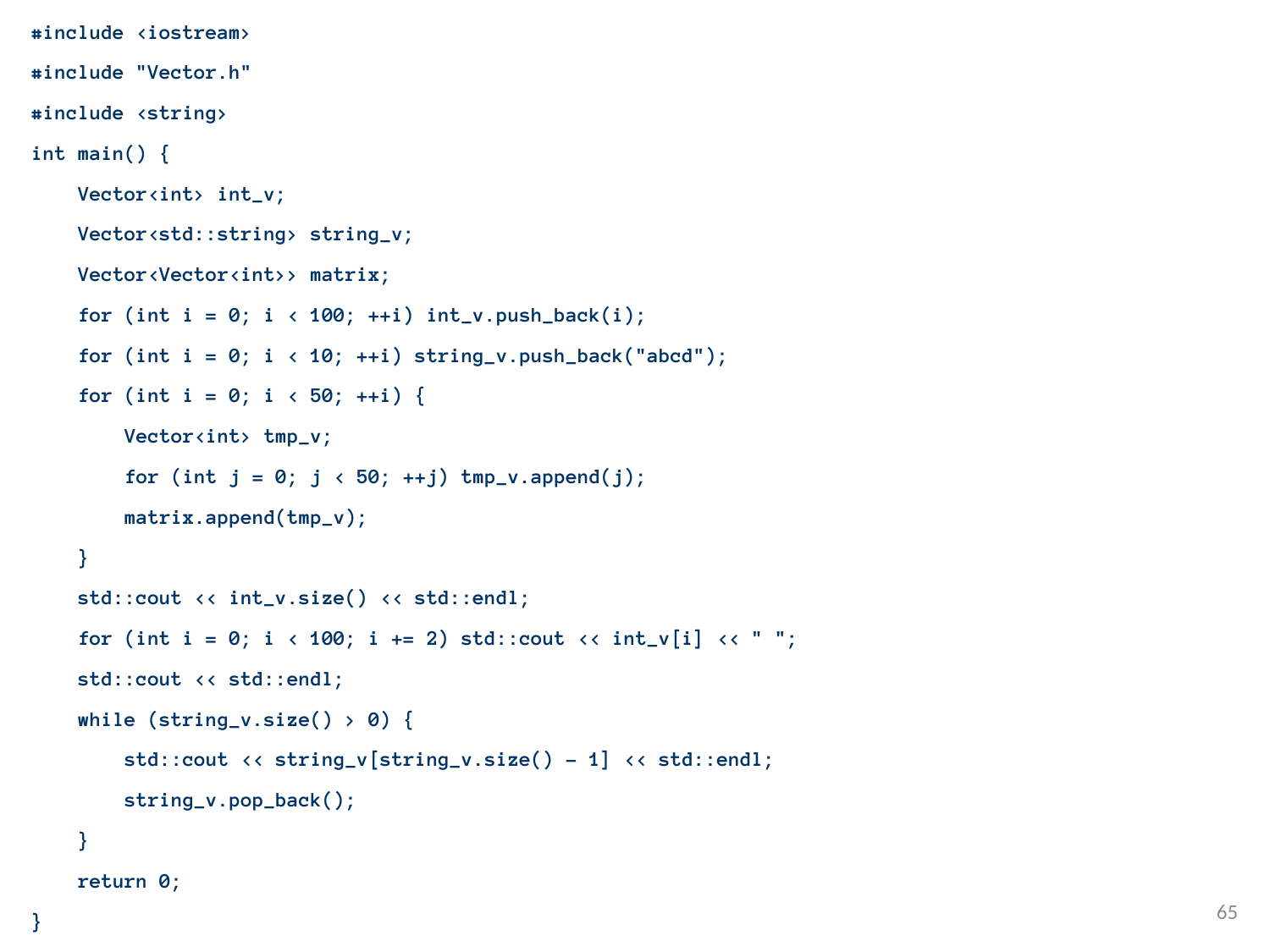

#include <iostream>
#include "Vector.h"
#include <string>
int main() {
    Vector<int> int_v;
    Vector<std::string> string_v;
    Vector<Vector<int>> matrix;
    for (int i = 0; i < 100; ++i) int_v.push_back(i);
    for (int i = 0; i < 10; ++i) string_v.push_back("abcd");
    for (int i = 0; i < 50; ++i) {
        Vector<int> tmp_v;
        for (int j = 0; j < 50; ++j) tmp_v.append(j);
        matrix.append(tmp_v);
    }
    std::cout << int_v.size() << std::endl;
    for (int i = 0; i < 100; i += 2) std::cout << int_v[i] << " ";
    std::cout << std::endl;
    while (string_v.size() > 0) {
        std::cout << string_v[string_v.size() - 1] << std::endl;
        string_v.pop_back();
    }
    return 0;
}
65